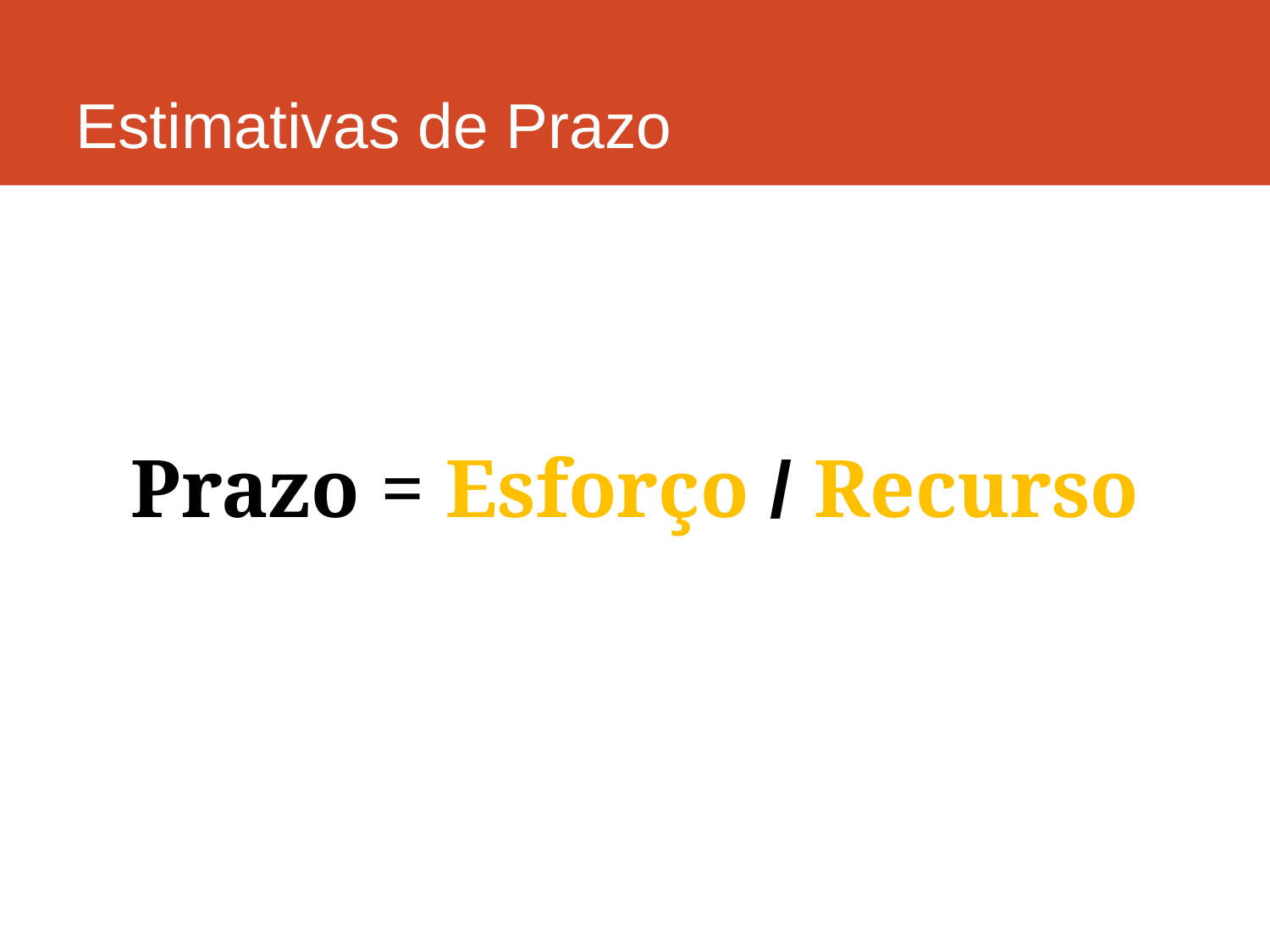

# Estimativas de Prazo
Prazo = Esforço / Recurso